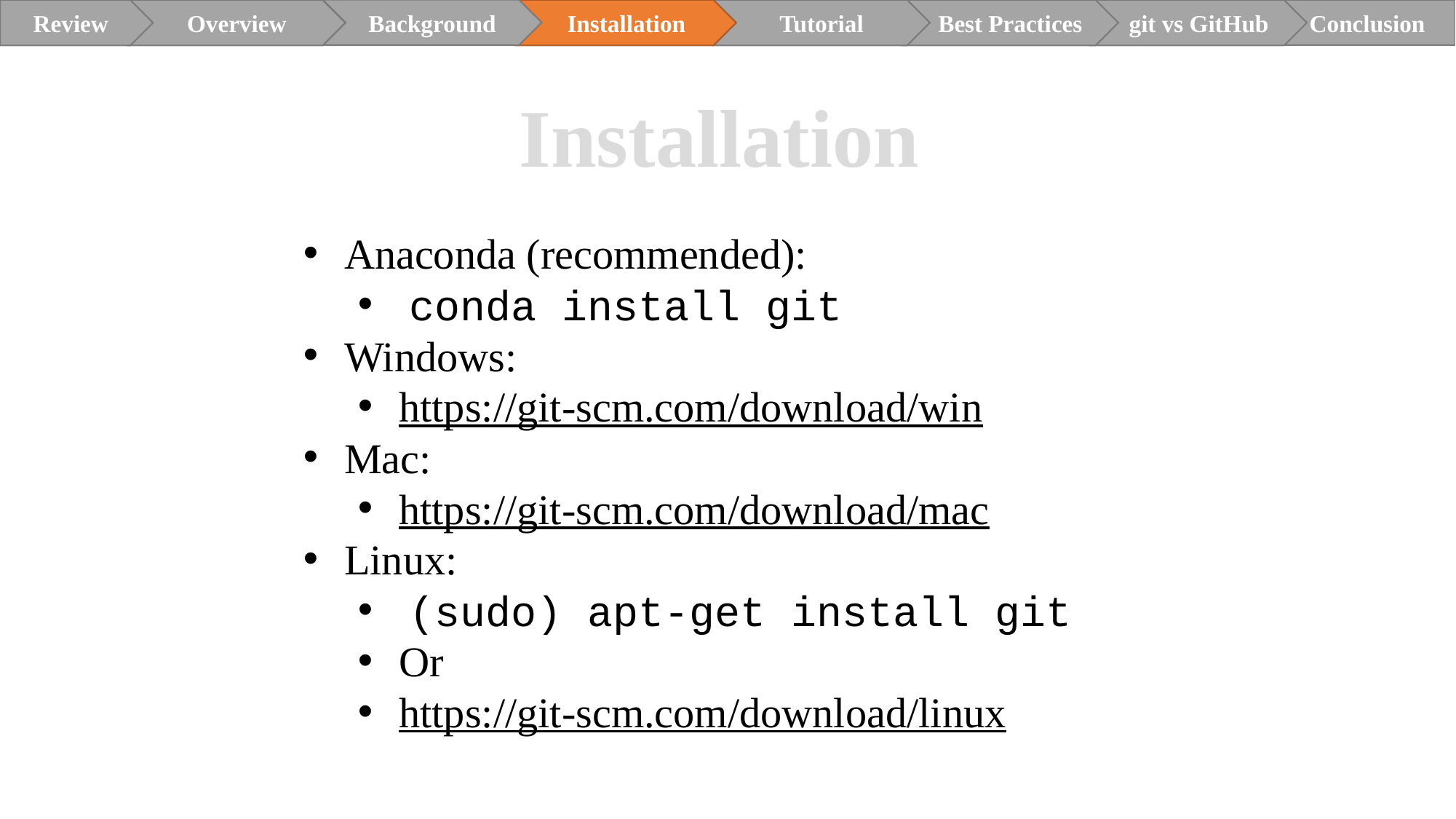

Review
Overview
Installation
Tutorial
Best Practices
git vs GitHub
Conclusion
Background
Installation
Anaconda (recommended):
 conda install git
Windows:
https://git-scm.com/download/win
Mac:
https://git-scm.com/download/mac
Linux:
 (sudo) apt-get install git
Or
https://git-scm.com/download/linux